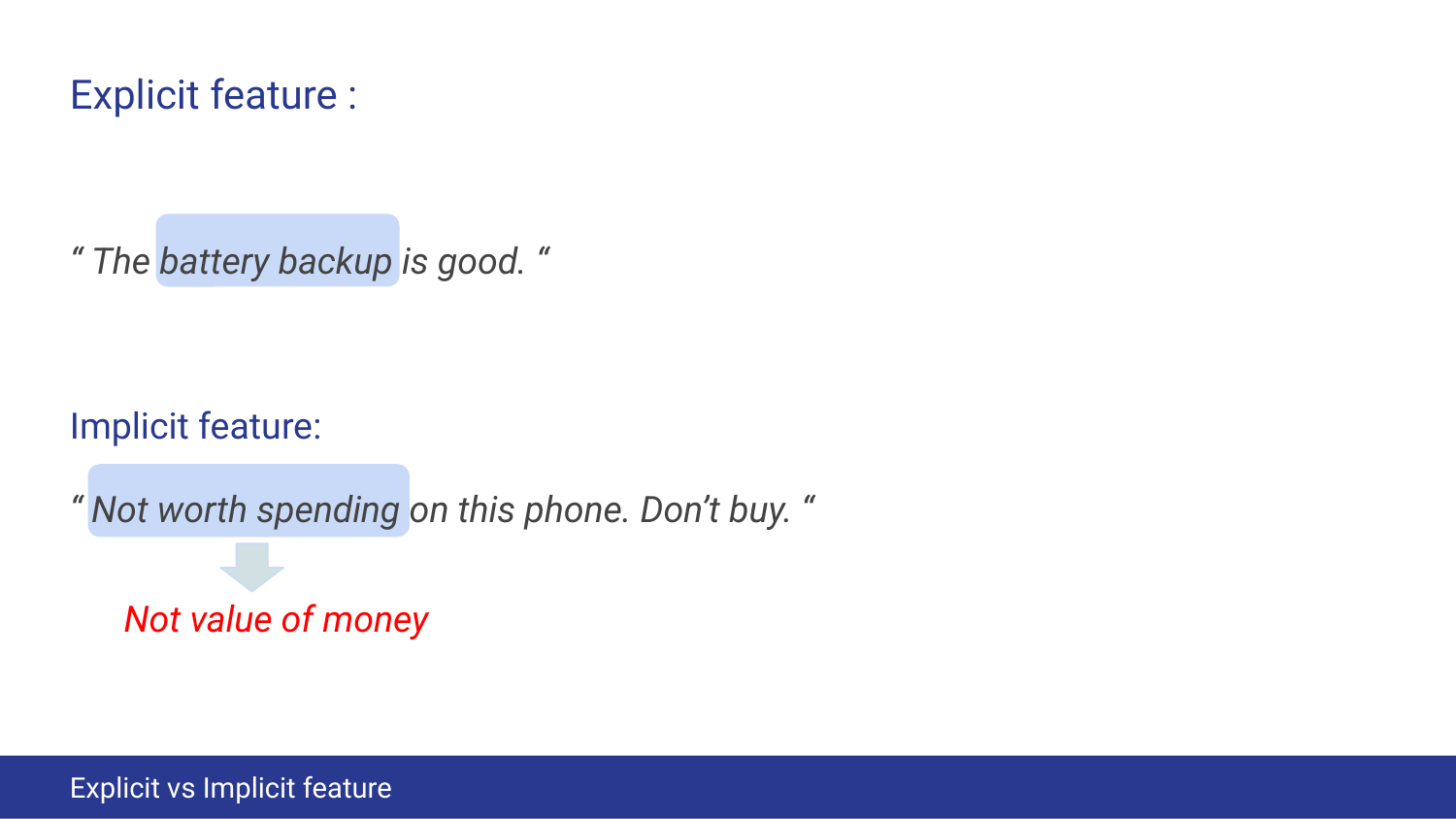

Explicit feature :

“ The battery backup is good. “

Implicit feature:
“ Not worth spending on this phone. Don’t buy. “

Not value of money

Explicit vs Implicit feature